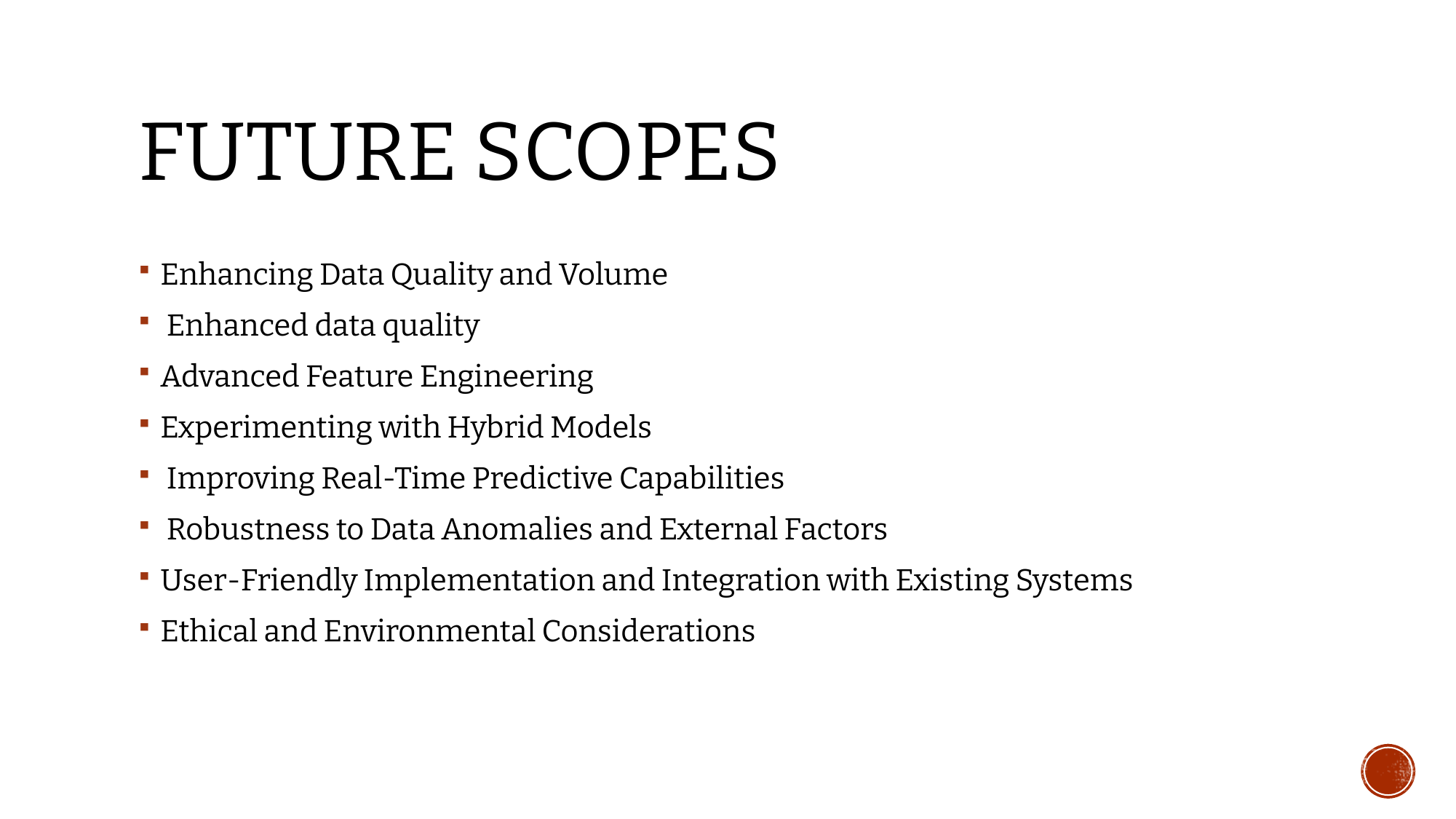

# Future Scopes
Enhancing Data Quality and Volume
 Enhanced data quality
Advanced Feature Engineering
Experimenting with Hybrid Models
 Improving Real-Time Predictive Capabilities
 Robustness to Data Anomalies and External Factors
User-Friendly Implementation and Integration with Existing Systems
Ethical and Environmental Considerations